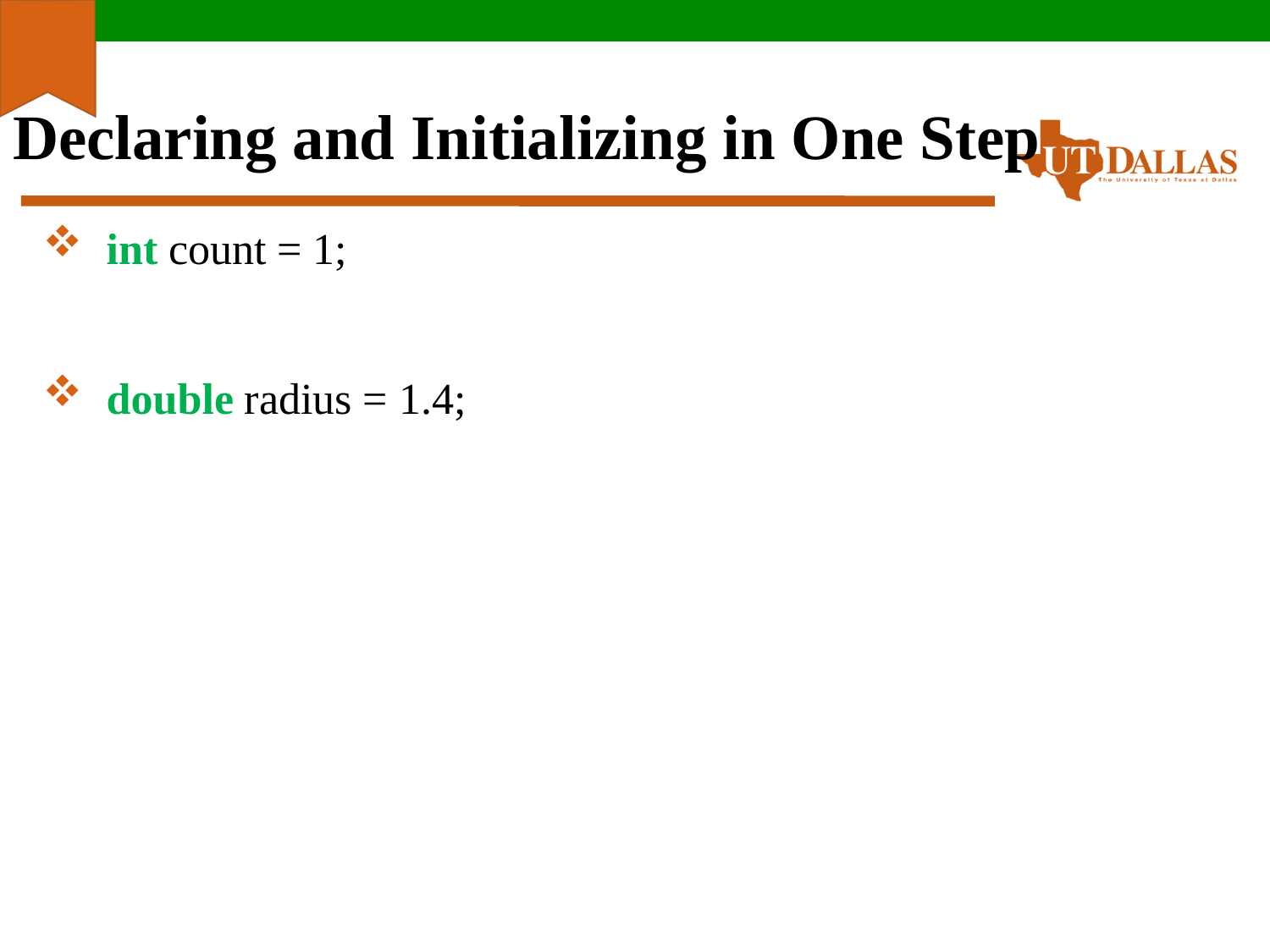

# Declaring and Initializing in One Step
int count = 1;

double radius = 1.4;